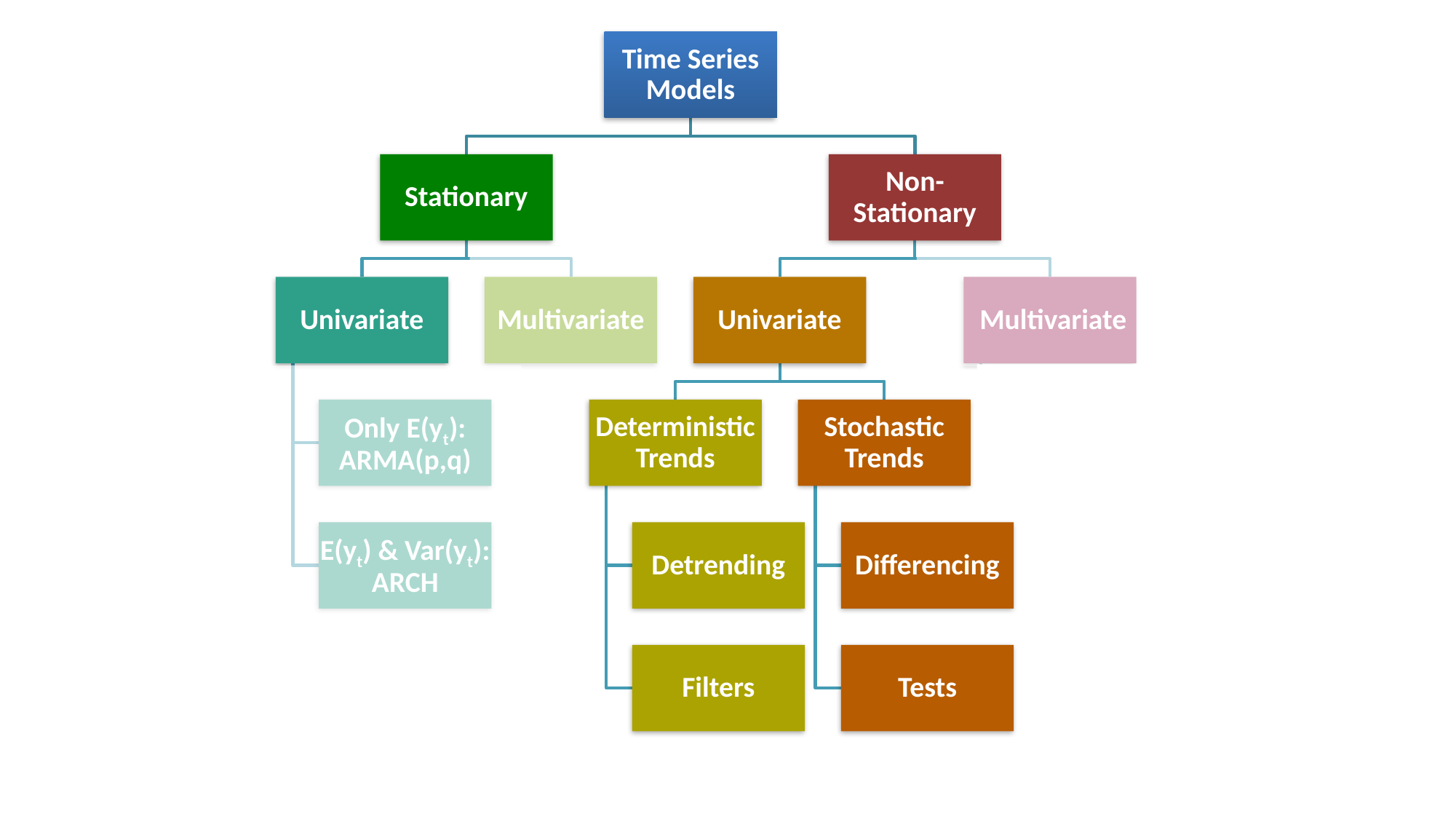

Time Series Models
Stationary
Univariate
Only E(yt): ARMA(p,q)
E(yt) & Var(yt): ARCH
Multivariate
Non-Stationary
Univariate
Deterministic Trends
Detrending
Filters
Stochastic Trends
Differencing
Tests
 Multivariate
Cointegration / VECM